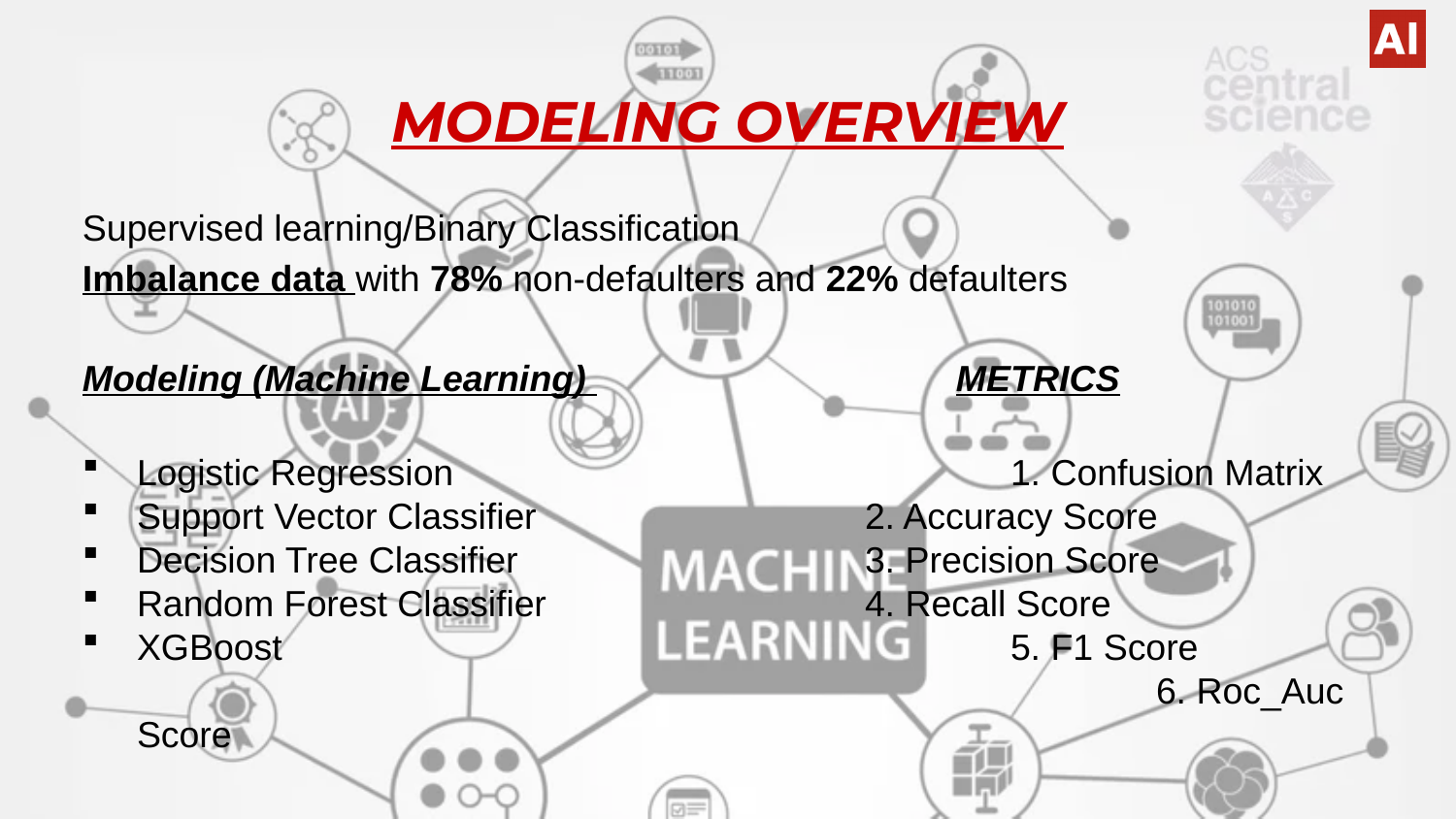

# MODELING OVERVIEW
Supervised learning/Binary Classification
Imbalance data with 78% non-defaulters and 22% defaulters

Modeling (Machine Learning) 			METRICS
Logistic Regression				1. Confusion Matrix
Support Vector Classifier			2. Accuracy Score
Decision Tree Classifier			3. Precision Score
Random Forest Classifier			4. Recall Score
XGBoost					5. F1 Score								6. Roc_Auc Score